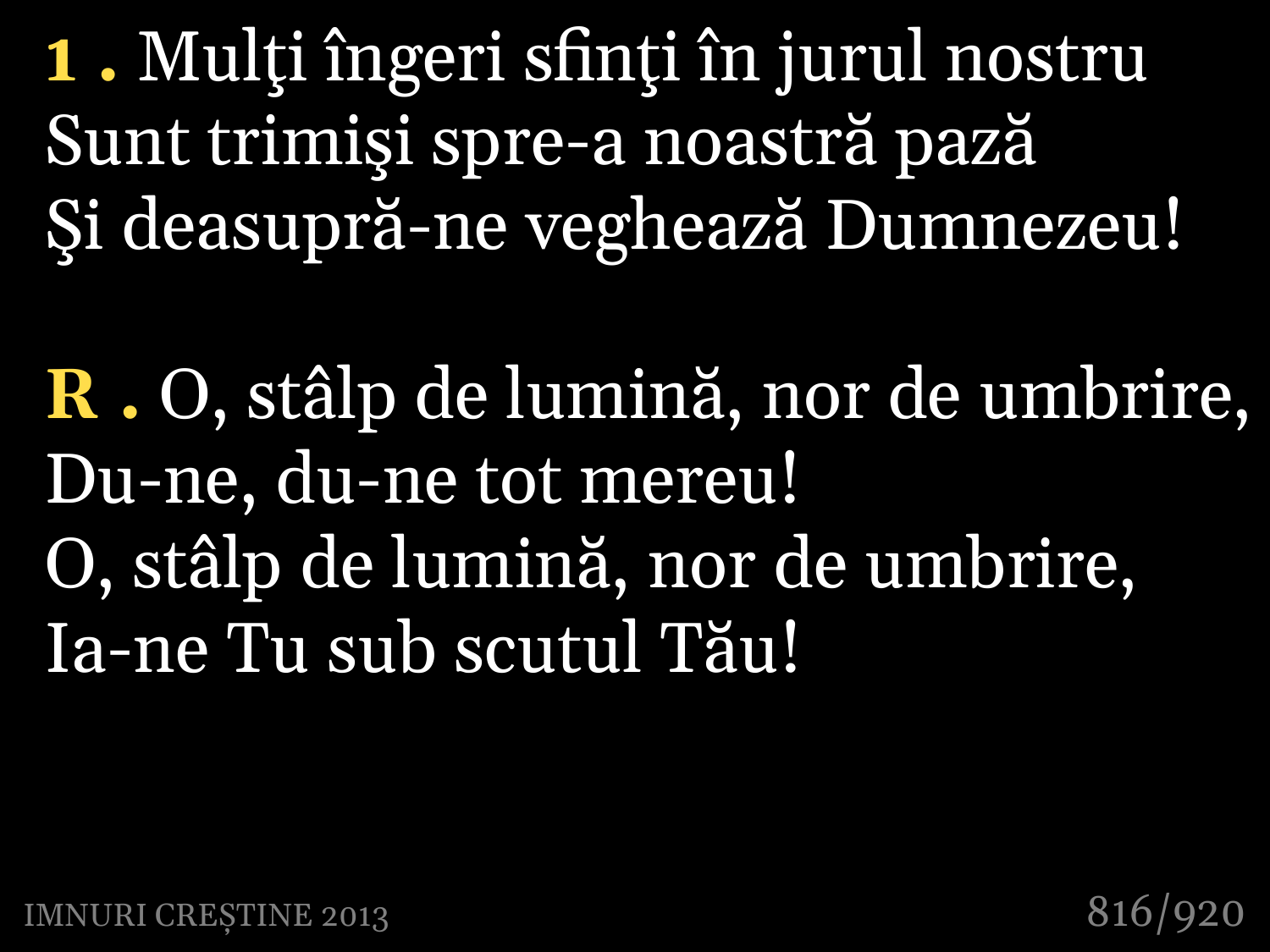

1 . Mulţi îngeri sfinţi în jurul nostru
Sunt trimişi spre-a noastră pază
Şi deasupră-ne veghează Dumnezeu!

R . O, stâlp de lumină, nor de umbrire,
Du-ne, du-ne tot mereu!
O, stâlp de lumină, nor de umbrire,
Ia-ne Tu sub scutul Tău!
816/920
IMNURI CREȘTINE 2013